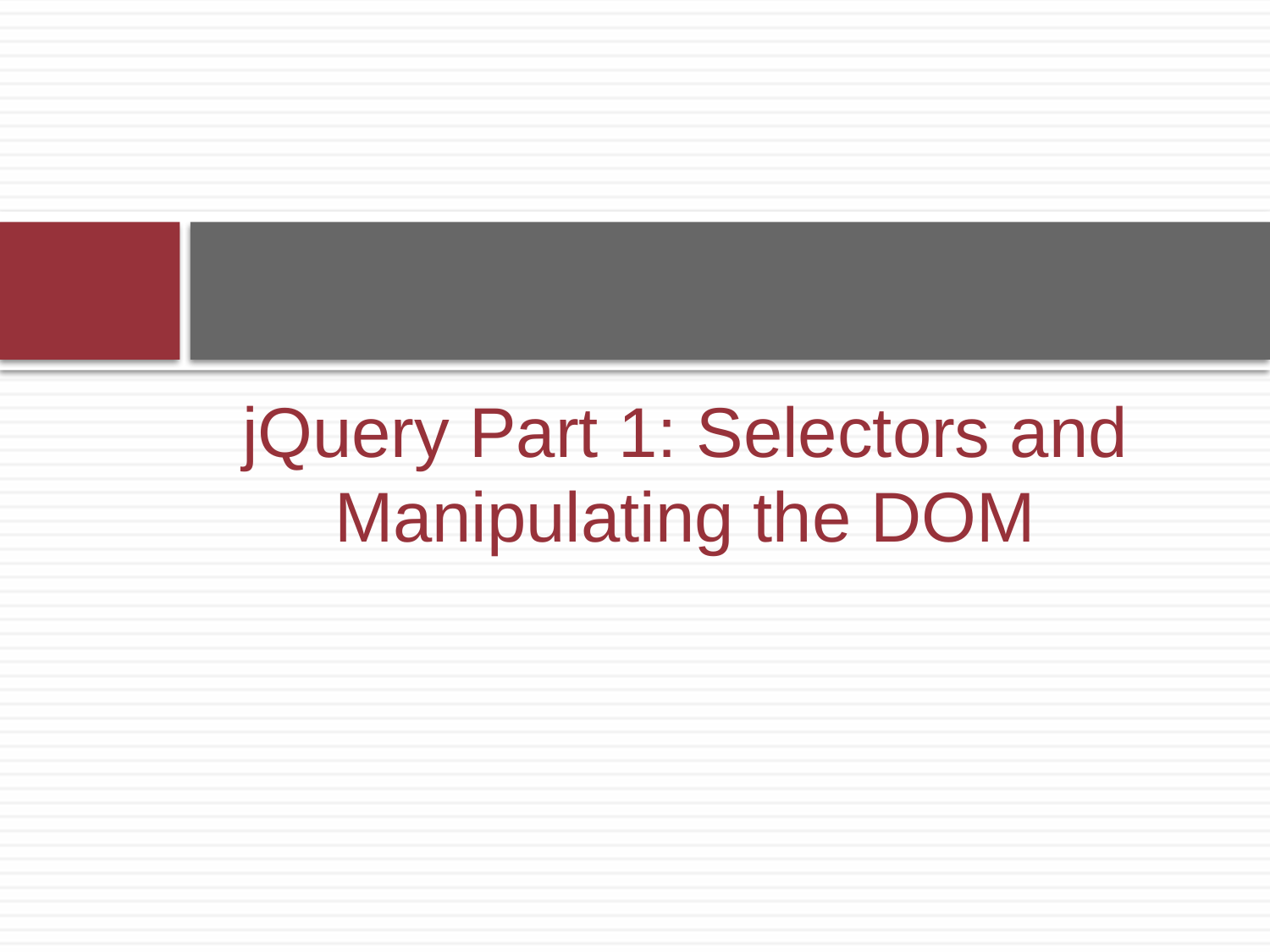

jQuery Part 1: Selectors and Manipulating the DOM